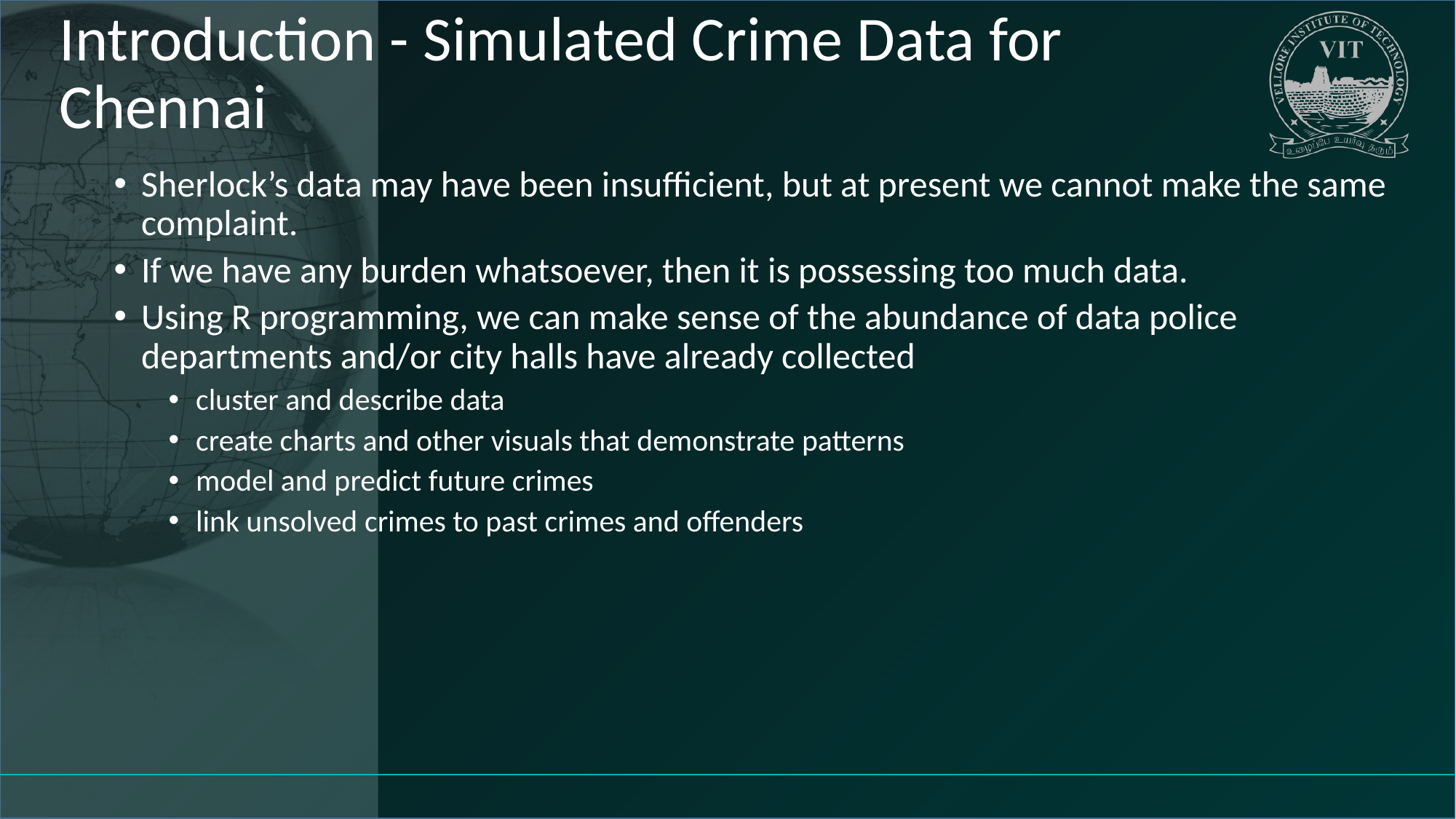

# Introduction - Simulated Crime Data for Chennai
Sherlock’s data may have been insufficient, but at present we cannot make the same complaint.
If we have any burden whatsoever, then it is possessing too much data.
Using R programming, we can make sense of the abundance of data police departments and/or city halls have already collected
cluster and describe data
create charts and other visuals that demonstrate patterns
model and predict future crimes
link unsolved crimes to past crimes and offenders